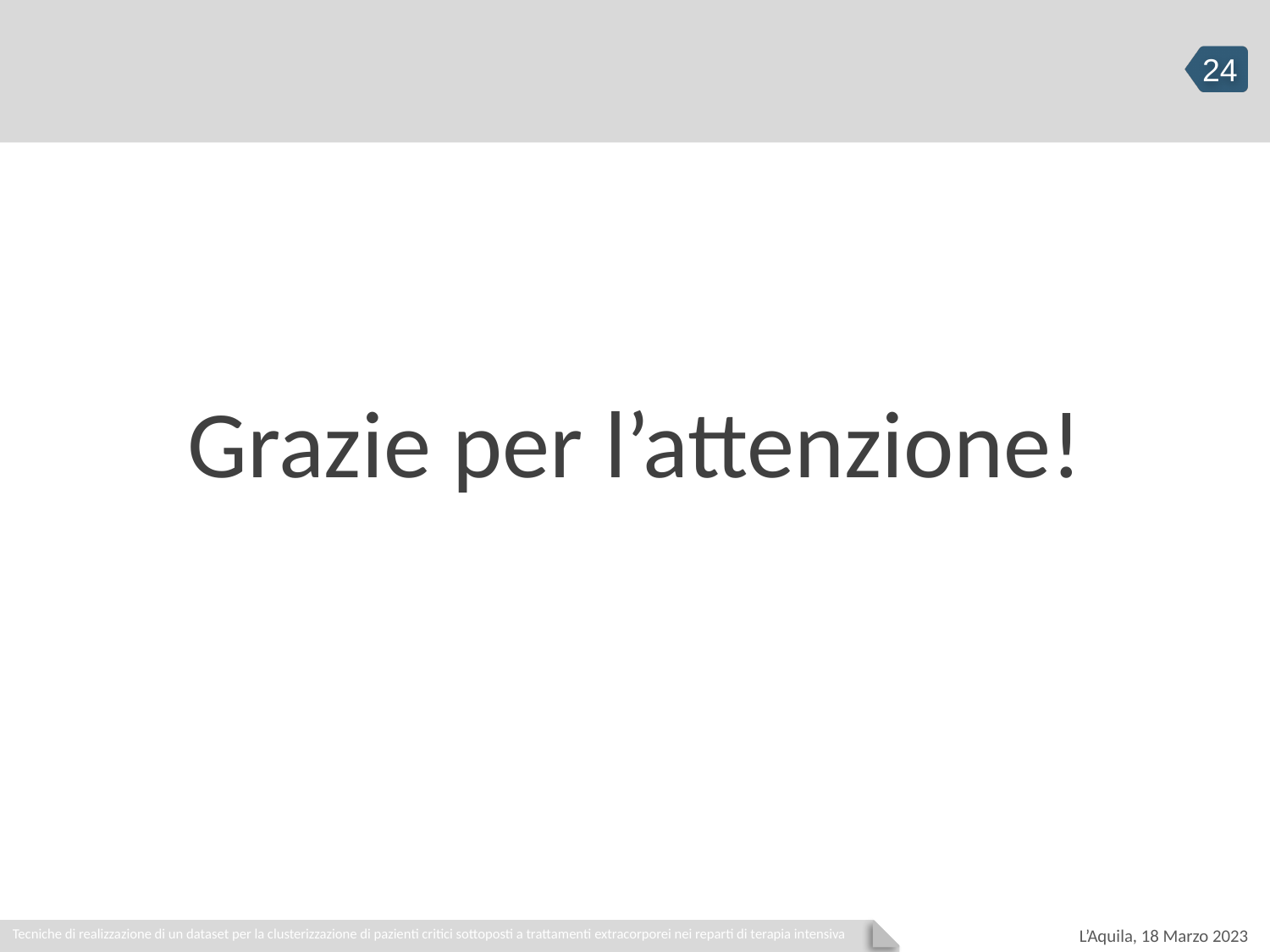

Grazie per l’attenzione!
Tecniche di realizzazione di un dataset per la clusterizzazione di pazienti critici sottoposti a trattamenti extracorporei nei reparti di terapia intensiva
L’Aquila, 18 Marzo 2023